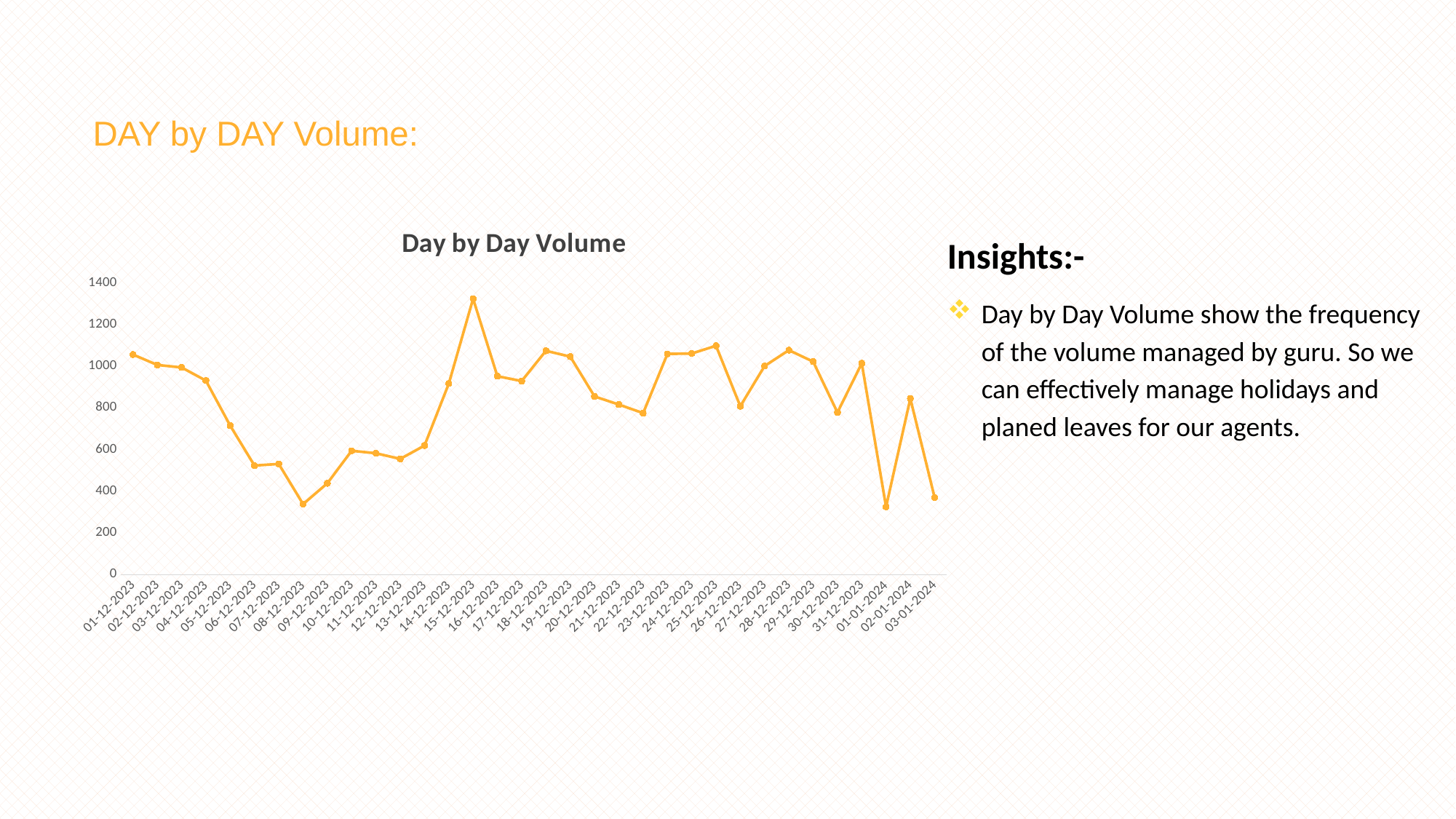

# DAY by DAY Volume:

### Chart: Day by Day Volume

| Category | Total |
|---|---|
| 01-12-2023 | 1056.0 |
| 02-12-2023 | 1006.0 |
| 03-12-2023 | 994.0 |
| 04-12-2023 | 931.0 |
| 05-12-2023 | 715.0 |
| 06-12-2023 | 523.0 |
| 07-12-2023 | 531.0 |
| 08-12-2023 | 338.0 |
| 09-12-2023 | 438.0 |
| 10-12-2023 | 594.0 |
| 11-12-2023 | 582.0 |
| 12-12-2023 | 555.0 |
| 13-12-2023 | 619.0 |
| 14-12-2023 | 917.0 |
| 15-12-2023 | 1324.0 |
| 16-12-2023 | 952.0 |
| 17-12-2023 | 929.0 |
| 18-12-2023 | 1074.0 |
| 19-12-2023 | 1046.0 |
| 20-12-2023 | 855.0 |
| 21-12-2023 | 816.0 |
| 22-12-2023 | 775.0 |
| 23-12-2023 | 1059.0 |
| 24-12-2023 | 1061.0 |
| 25-12-2023 | 1098.0 |
| 26-12-2023 | 808.0 |
| 27-12-2023 | 1001.0 |
| 28-12-2023 | 1077.0 |
| 29-12-2023 | 1022.0 |
| 30-12-2023 | 778.0 |
| 31-12-2023 | 1014.0 |
| 01-01-2024 | 325.0 |
| 02-01-2024 | 845.0 |
| 03-01-2024 | 369.0 |
Insights:-
Day by Day Volume show the frequency of the volume managed by guru. So we can effectively manage holidays and planed leaves for our agents.